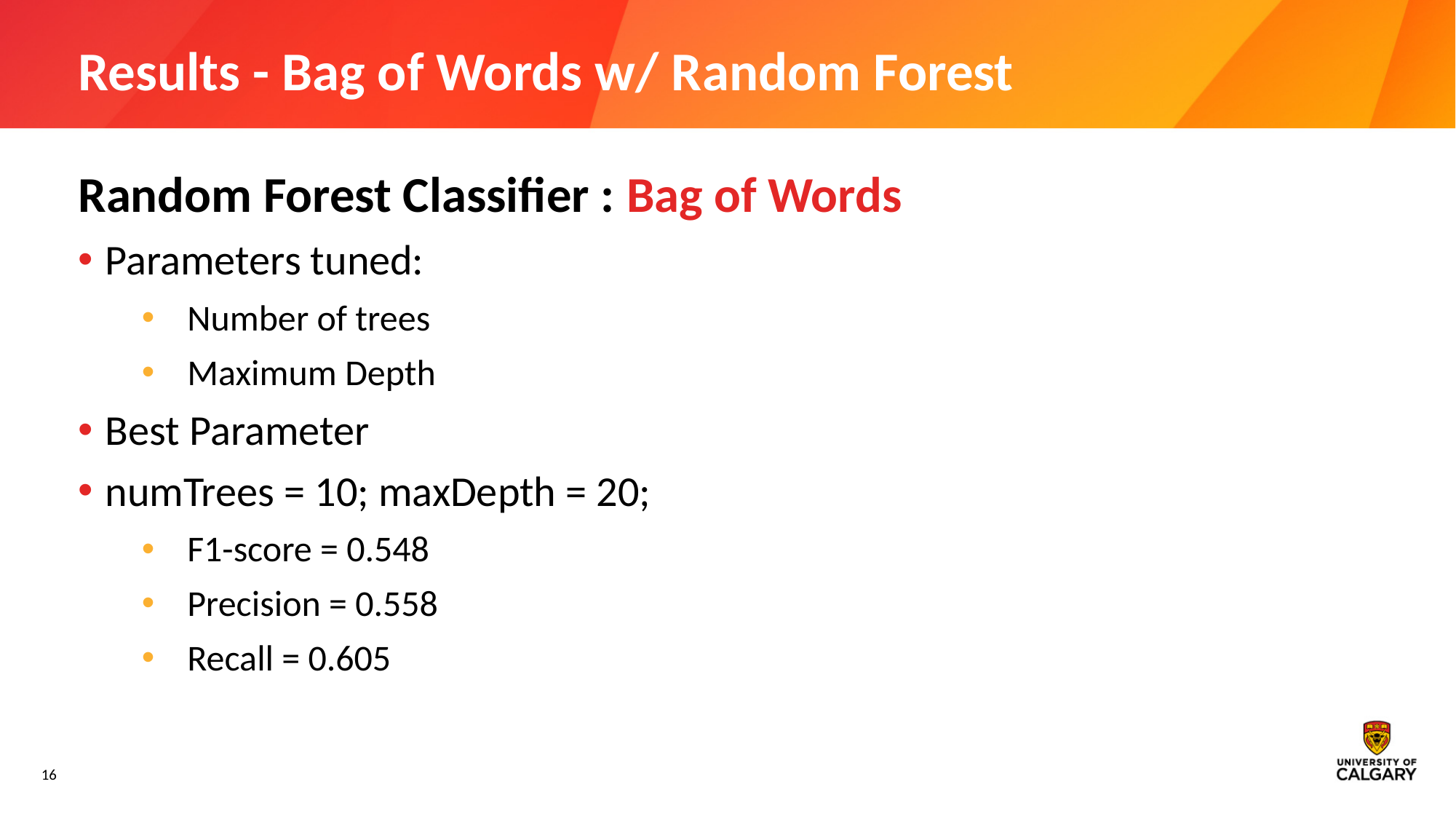

# Results - Bag of Words w/ Random Forest
Random Forest Classifier : Bag of Words
Parameters tuned:
Number of trees
Maximum Depth
Best Parameter
numTrees = 10; maxDepth = 20;
F1-score = 0.548
Precision = 0.558
Recall = 0.605

16